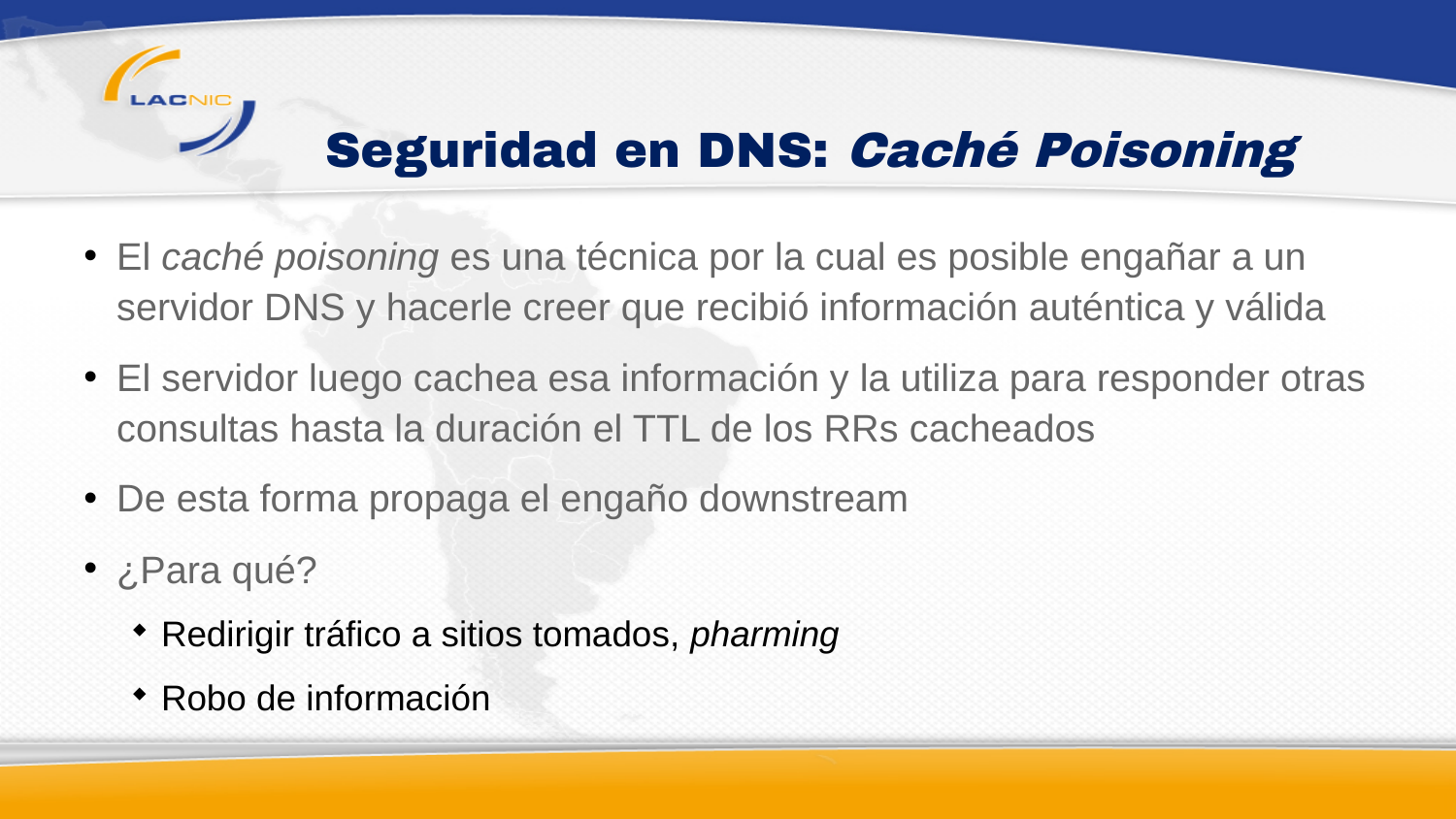

# Seguridad en DNS: Caché Poisoning
El caché poisoning es una técnica por la cual es posible engañar a un servidor DNS y hacerle creer que recibió información auténtica y válida
El servidor luego cachea esa información y la utiliza para responder otras consultas hasta la duración el TTL de los RRs cacheados
De esta forma propaga el engaño downstream
¿Para qué?
Redirigir tráfico a sitios tomados, pharming
Robo de información